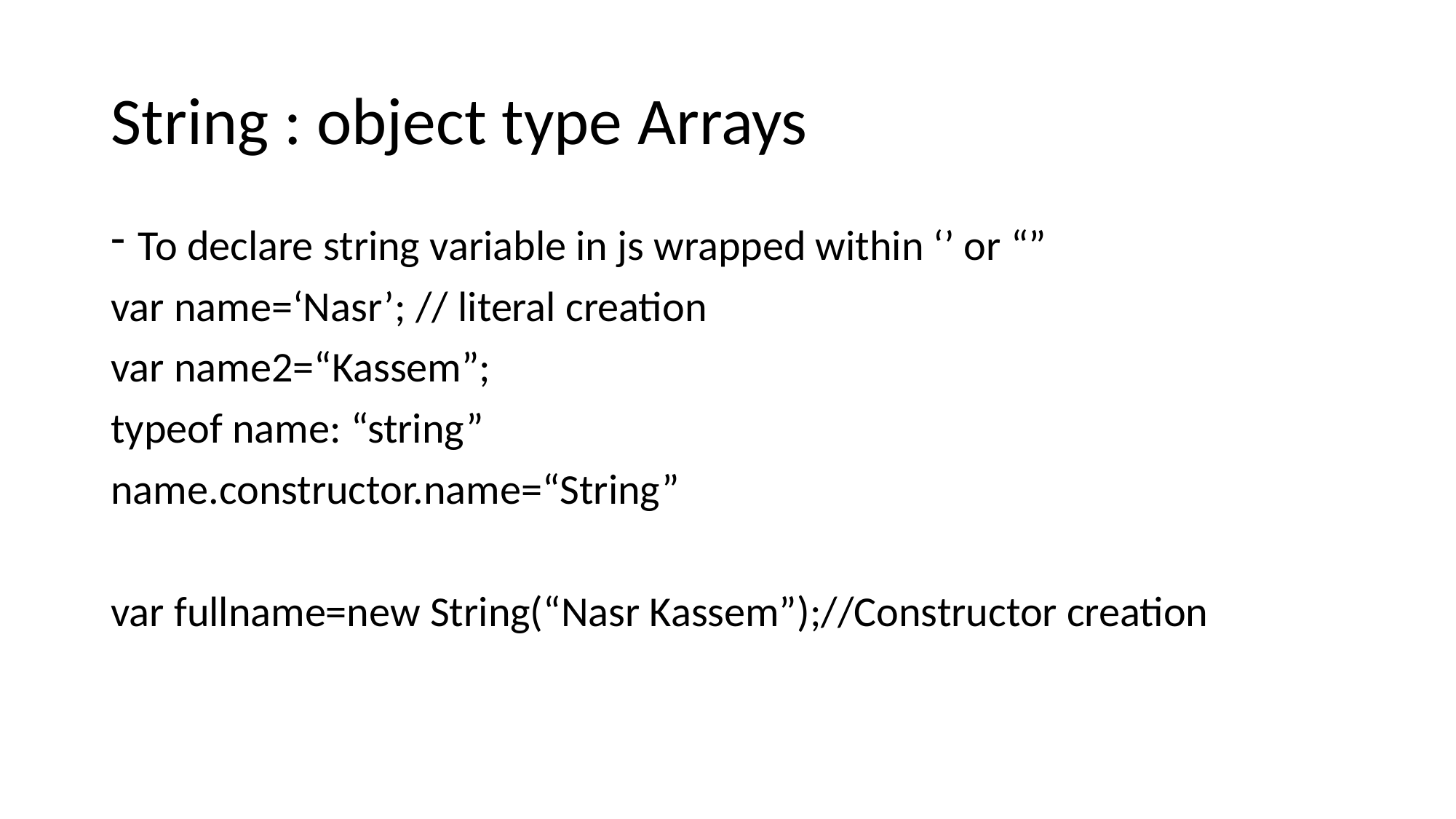

# String : object type Arrays
To declare string variable in js wrapped within ‘’ or “”
var name=‘Nasr’; // literal creation
var name2=“Kassem”;
typeof name: “string”
name.constructor.name=“String”

var fullname=new String(“Nasr Kassem”);//Constructor creation